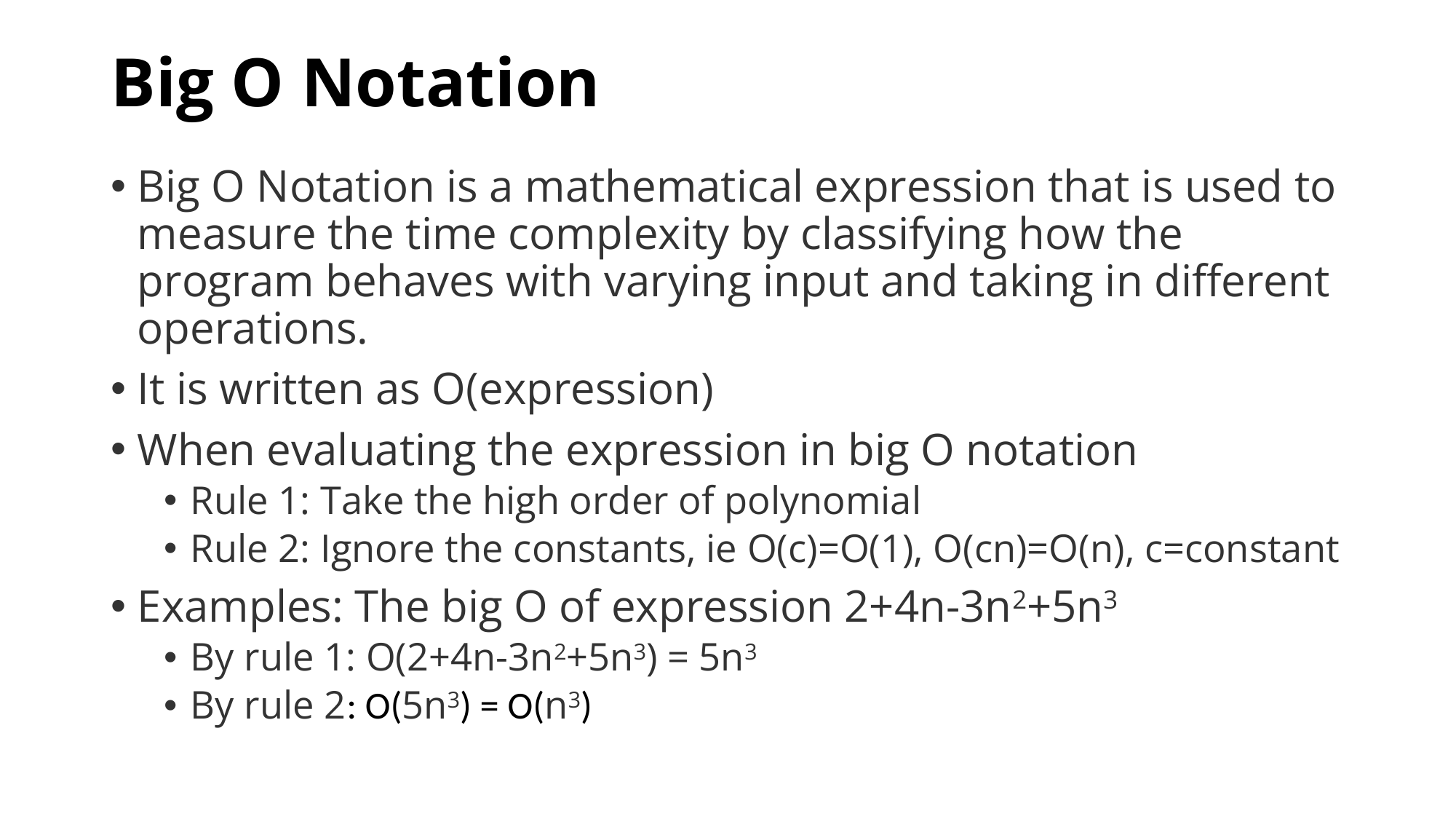

# Big O Notation
Big O Notation is a mathematical expression that is used to measure the time complexity by classifying how the program behaves with varying input and taking in different operations.
It is written as O(expression)
When evaluating the expression in big O notation
Rule 1: Take the high order of polynomial
Rule 2: Ignore the constants, ie O(c)=O(1), O(cn)=O(n), c=constant
Examples: The big O of expression 2+4n-3n2+5n3
By rule 1: O(2+4n-3n2+5n3) = 5n3
By rule 2: O(5n3) = O(n3)